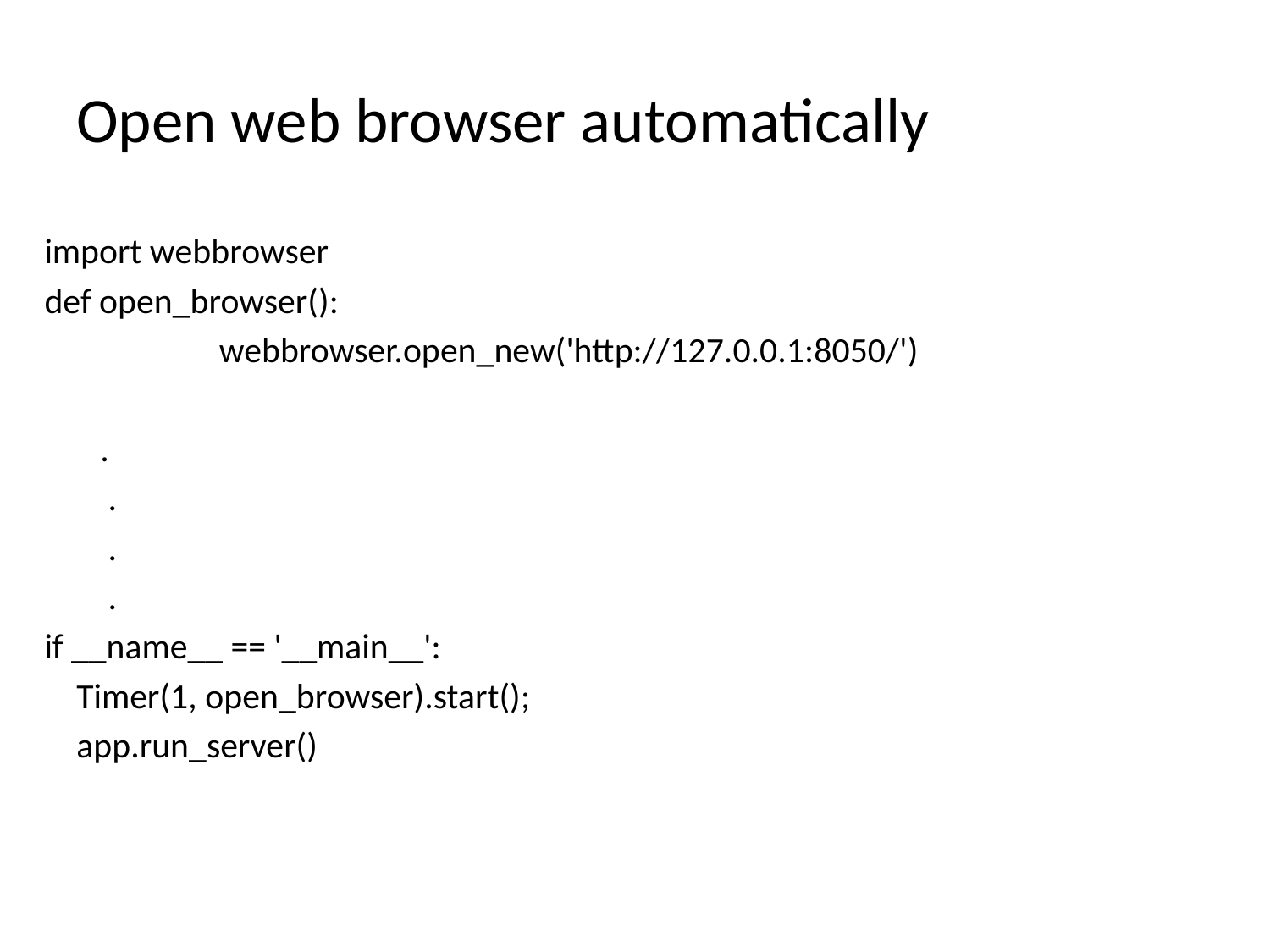

# Open web browser automatically
import webbrowser
def open_browser():
      	webbrowser.open_new('http://127.0.0.1:8050/')

	 .
.
.
.
if __name__ == '__main__':
    Timer(1, open_browser).start();
    app.run_server()